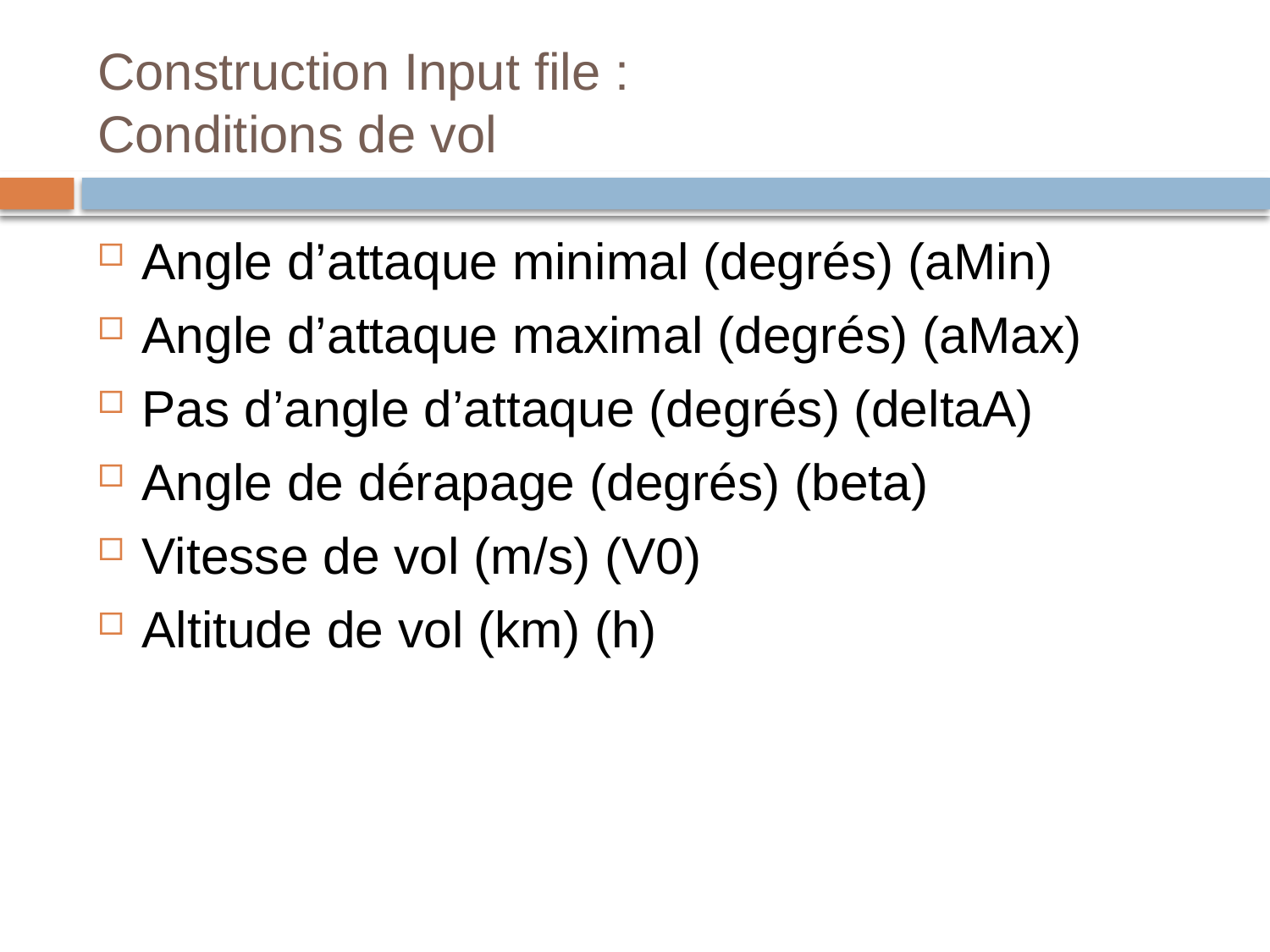

# Construction Input file : Conditions de vol
Angle d’attaque minimal (degrés) (aMin)
Angle d’attaque maximal (degrés) (aMax)
Pas d’angle d’attaque (degrés) (deltaA)
Angle de dérapage (degrés) (beta)
Vitesse de vol (m/s) (V0)
Altitude de vol (km) (h)